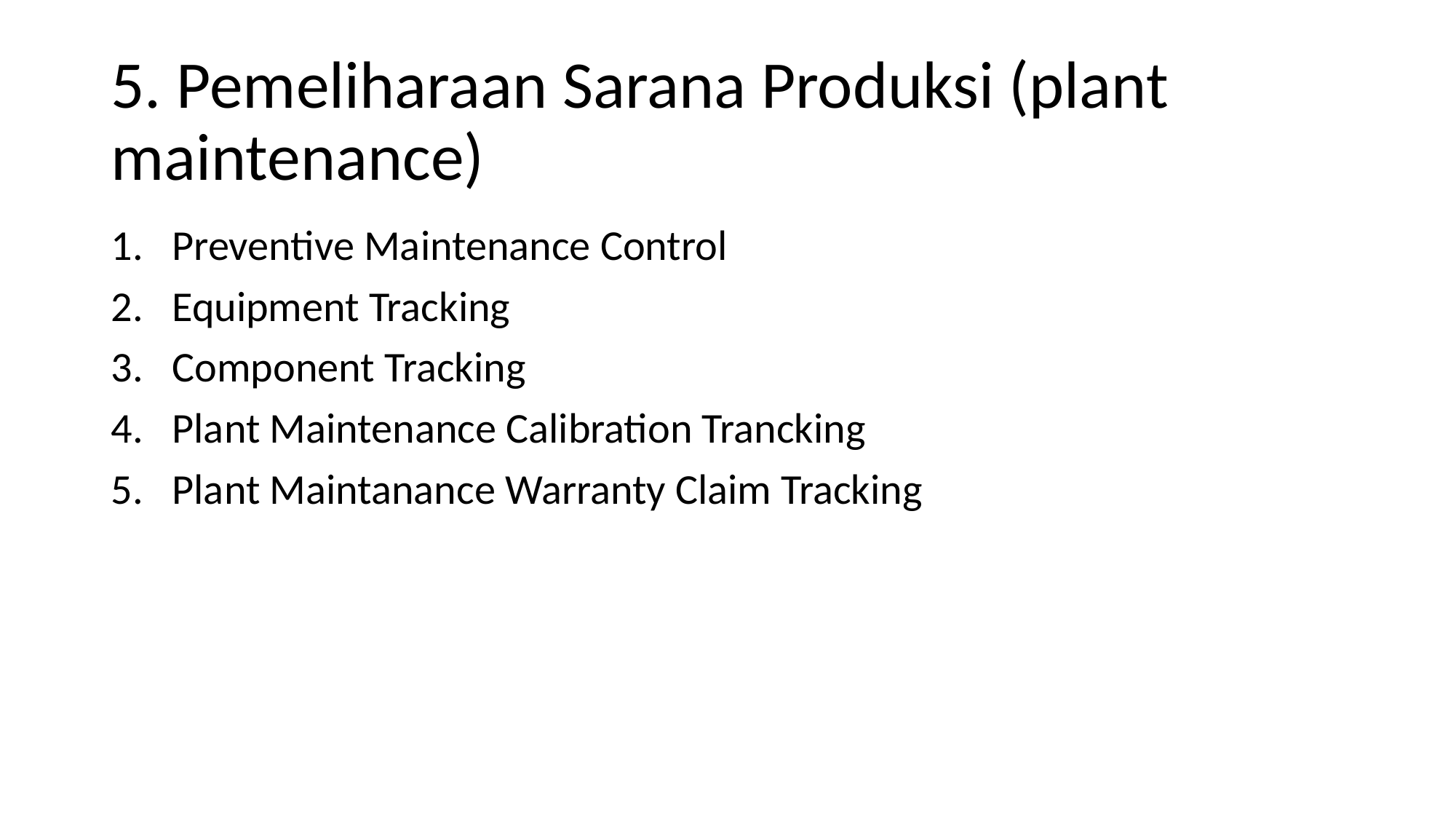

# 5. Pemeliharaan Sarana Produksi (plant maintenance)
Preventive Maintenance Control
Equipment Tracking
Component Tracking
Plant Maintenance Calibration Trancking
Plant Maintanance Warranty Claim Tracking